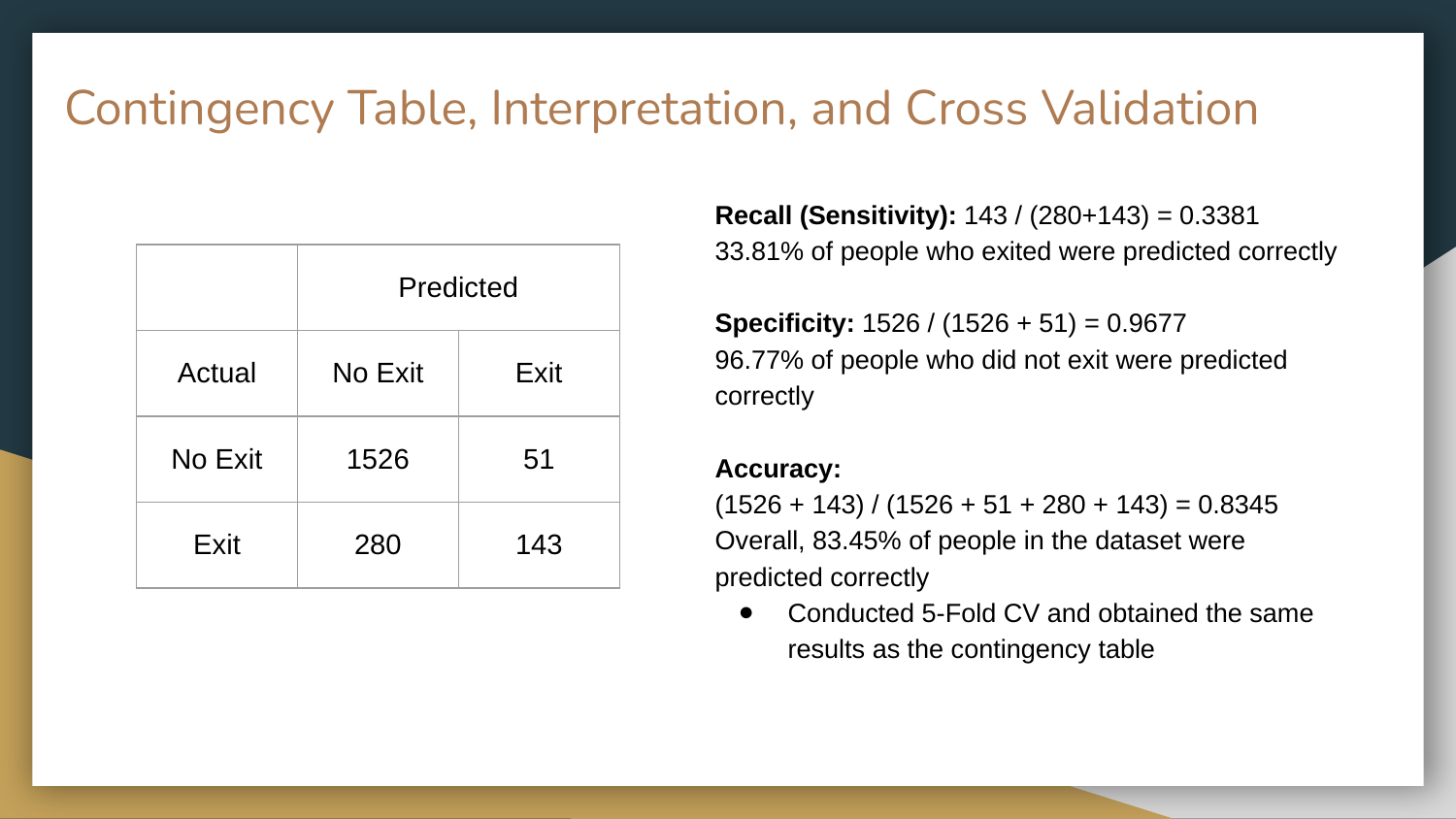

# Contingency Table, Interpretation, and Cross Validation
Recall (Sensitivity): 143 / (280+143) = 0.3381
33.81% of people who exited were predicted correctly

Specificity: 1526 / (1526 + 51) = 0.9677
96.77% of people who did not exit were predicted correctly

Accuracy:
(1526 + 143) / (1526 + 51 + 280 + 143) = 0.8345
Overall, 83.45% of people in the dataset were predicted correctly
Conducted 5-Fold CV and obtained the same results as the contingency table

|  | Predicted |  |
| --- | --- | --- |
| Actual | No Exit | Exit |
| No Exit | 1526 | 51 |
| Exit | 280 | 143 |